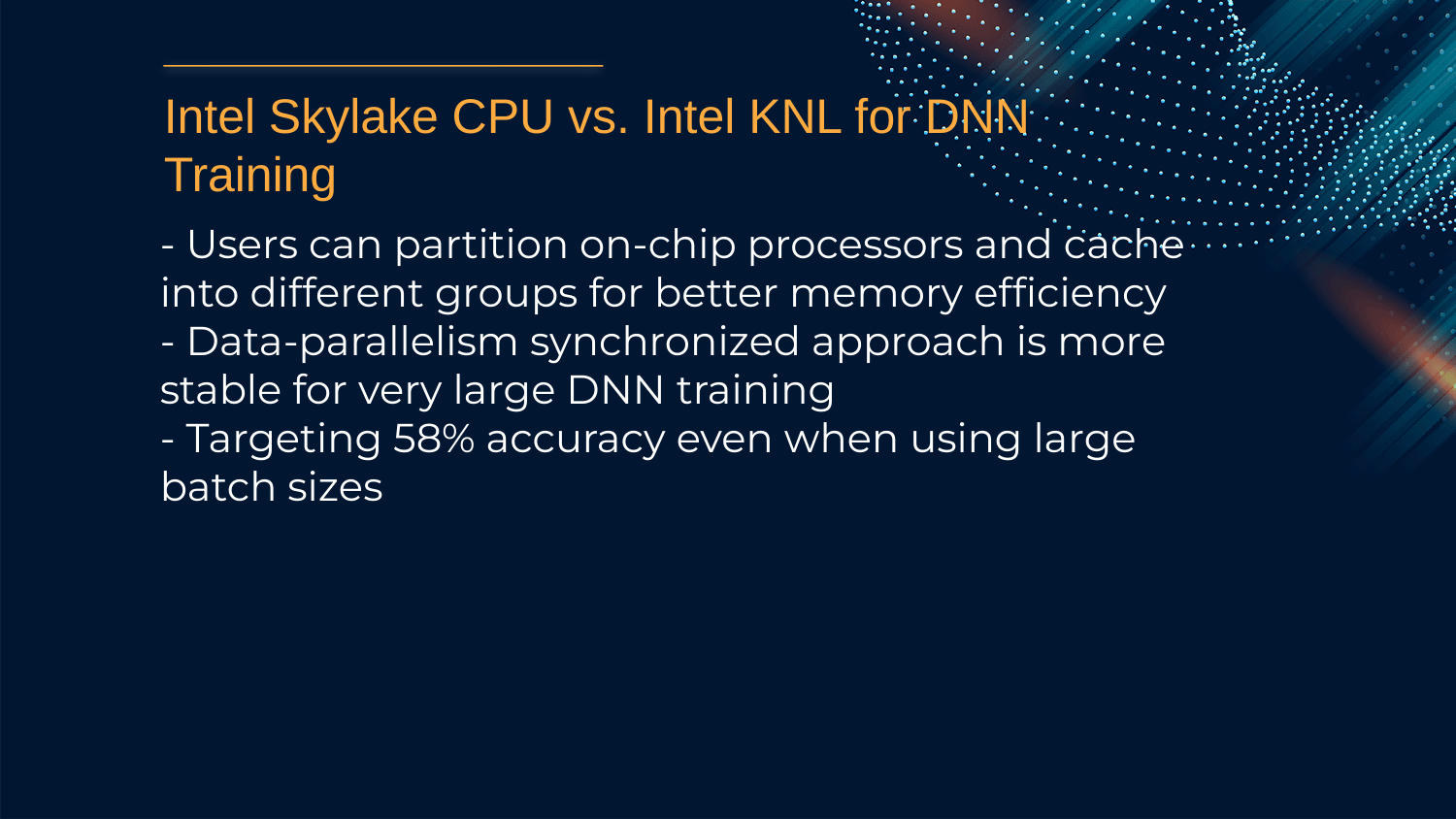

Intel Skylake CPU vs. Intel KNL for DNN Training
- Users can partition on-chip processors and cache into different groups for better memory efficiency
- Data-parallelism synchronized approach is more stable for very large DNN training
- Targeting 58% accuracy even when using large batch sizes